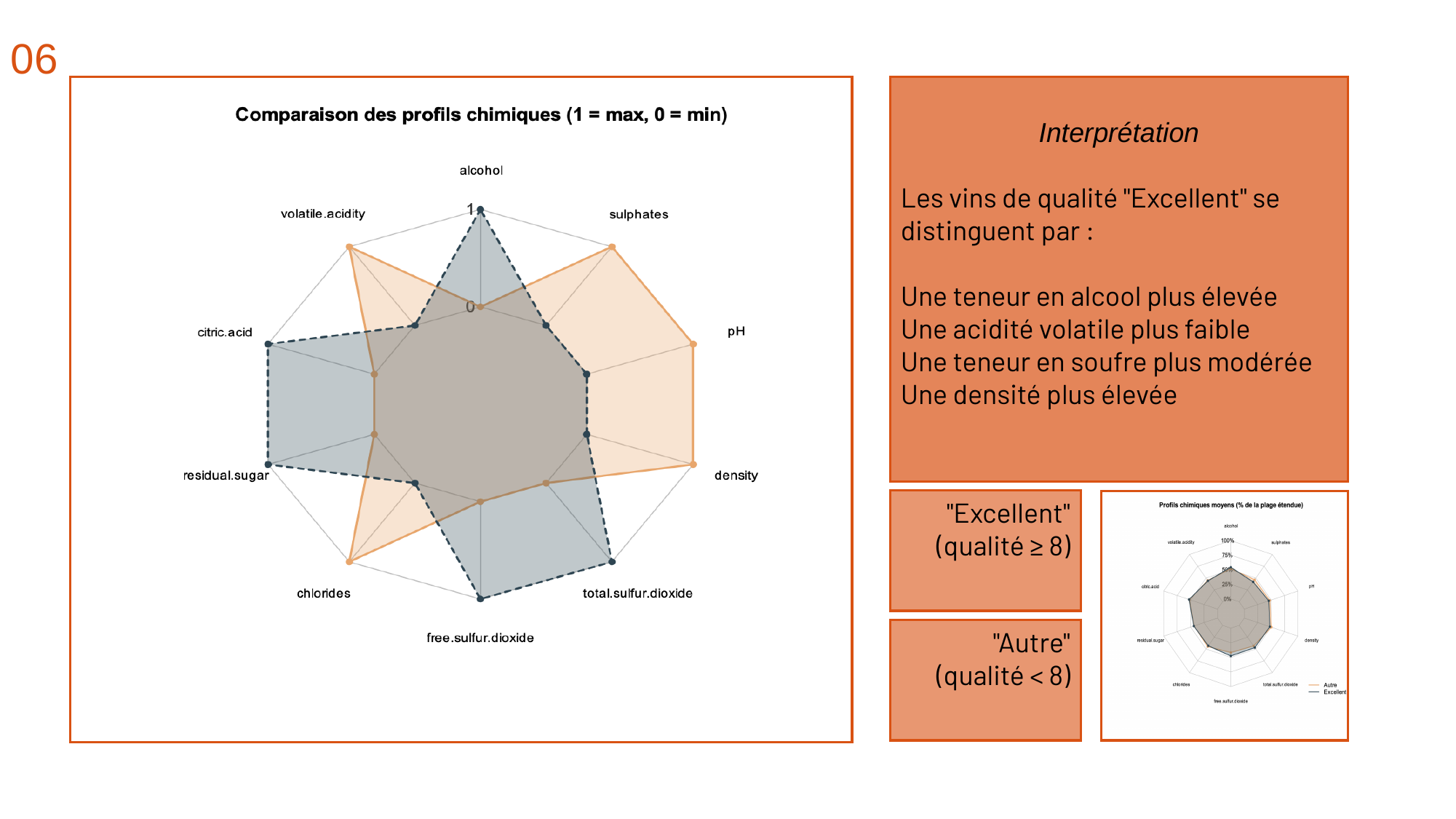

05
06

Interprétation
Les vins de qualité "Excellent" se distinguent par :
Une teneur en alcool plus élevée
Une acidité volatile plus faible
Une teneur en soufre plus modérée
Une densité plus élevée
"Excellent" (qualité ≥ 8)

"Autre" (qualité < 8)